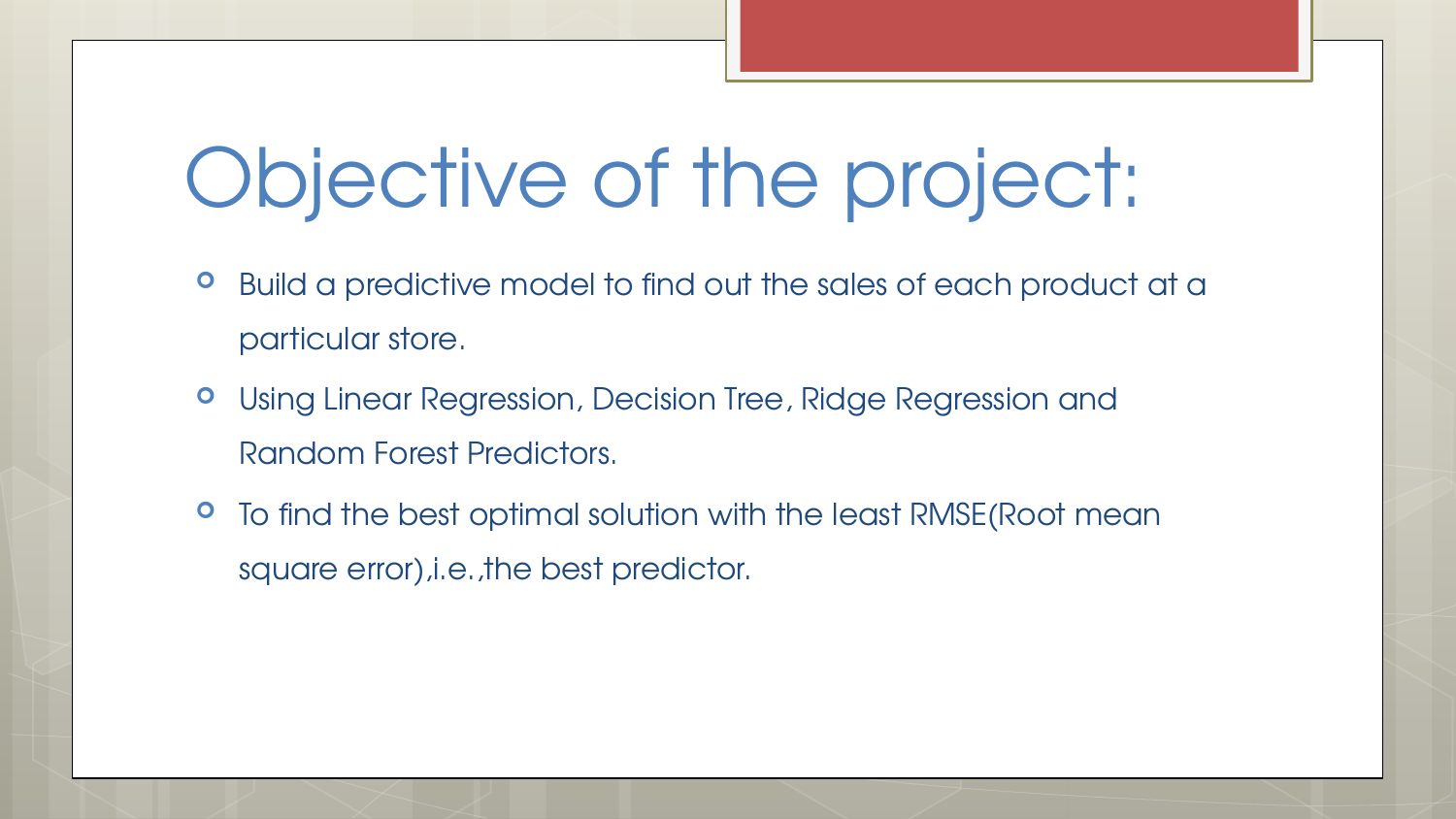

# Objective of the project:
Build a predictive model to find out the sales of each product at a particular store.
Using Linear Regression, Decision Tree, Ridge Regression and Random Forest Predictors.
To find the best optimal solution with the least RMSE(Root mean square error),i.e.,the best predictor.